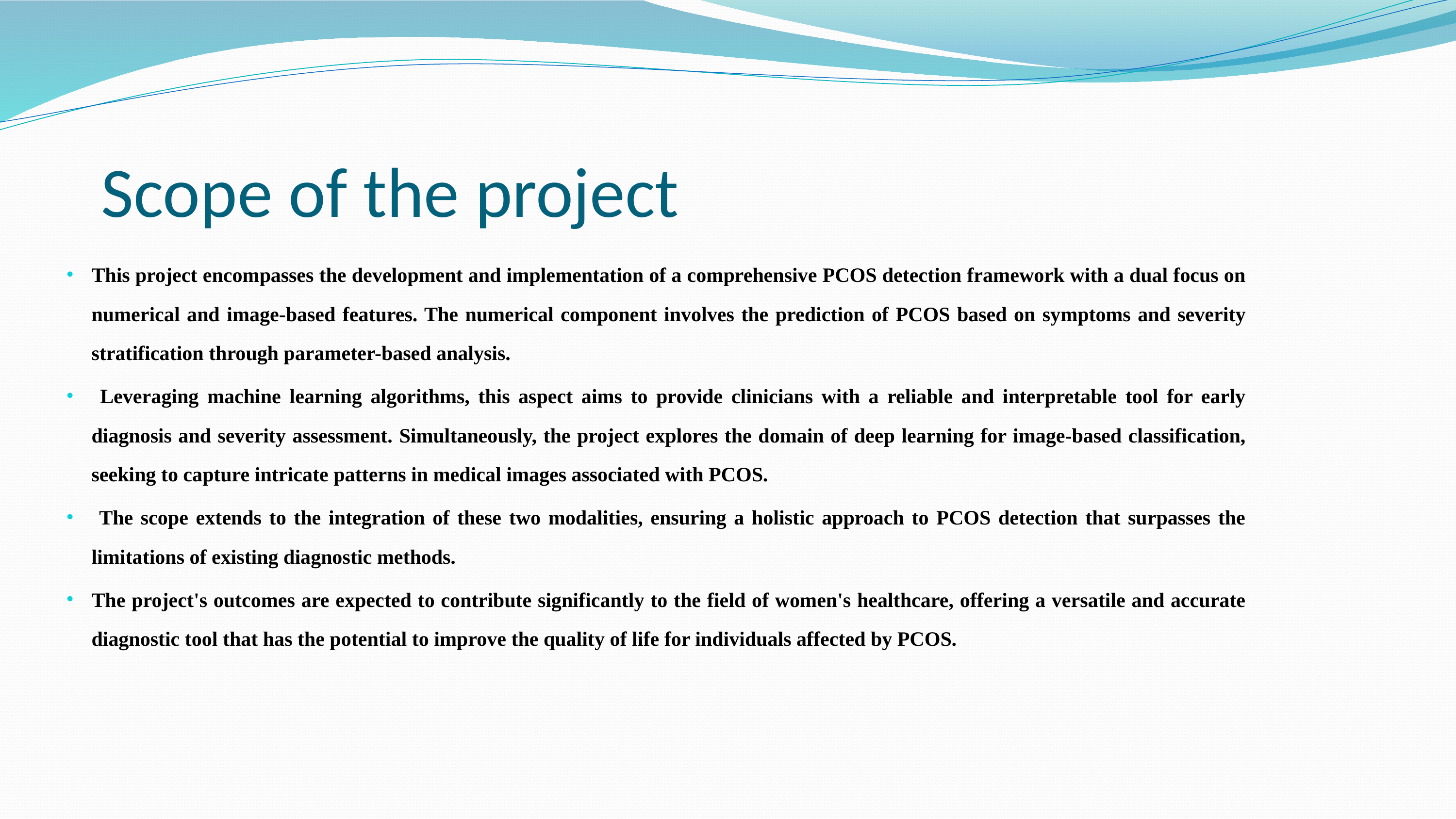

# Scope of the project
This project encompasses the development and implementation of a comprehensive PCOS detection framework with a dual focus on numerical and image-based features. The numerical component involves the prediction of PCOS based on symptoms and severity stratification through parameter-based analysis.
 Leveraging machine learning algorithms, this aspect aims to provide clinicians with a reliable and interpretable tool for early diagnosis and severity assessment. Simultaneously, the project explores the domain of deep learning for image-based classification, seeking to capture intricate patterns in medical images associated with PCOS.
 The scope extends to the integration of these two modalities, ensuring a holistic approach to PCOS detection that surpasses the limitations of existing diagnostic methods.
The project's outcomes are expected to contribute significantly to the field of women's healthcare, offering a versatile and accurate diagnostic tool that has the potential to improve the quality of life for individuals affected by PCOS.